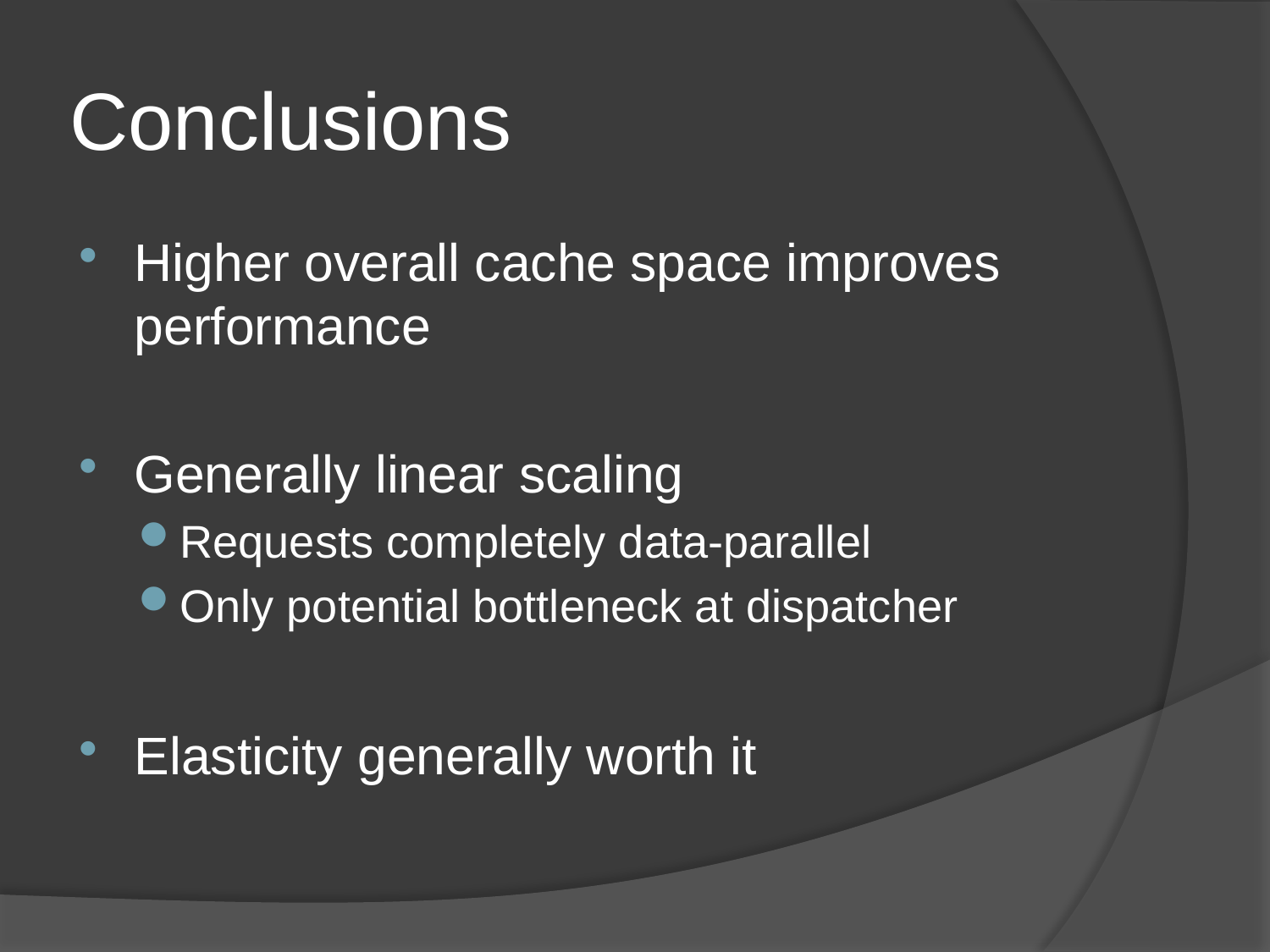

# Conclusions
Higher overall cache space improves performance

Generally linear scaling
Requests completely data-parallel
Only potential bottleneck at dispatcher

Elasticity generally worth it